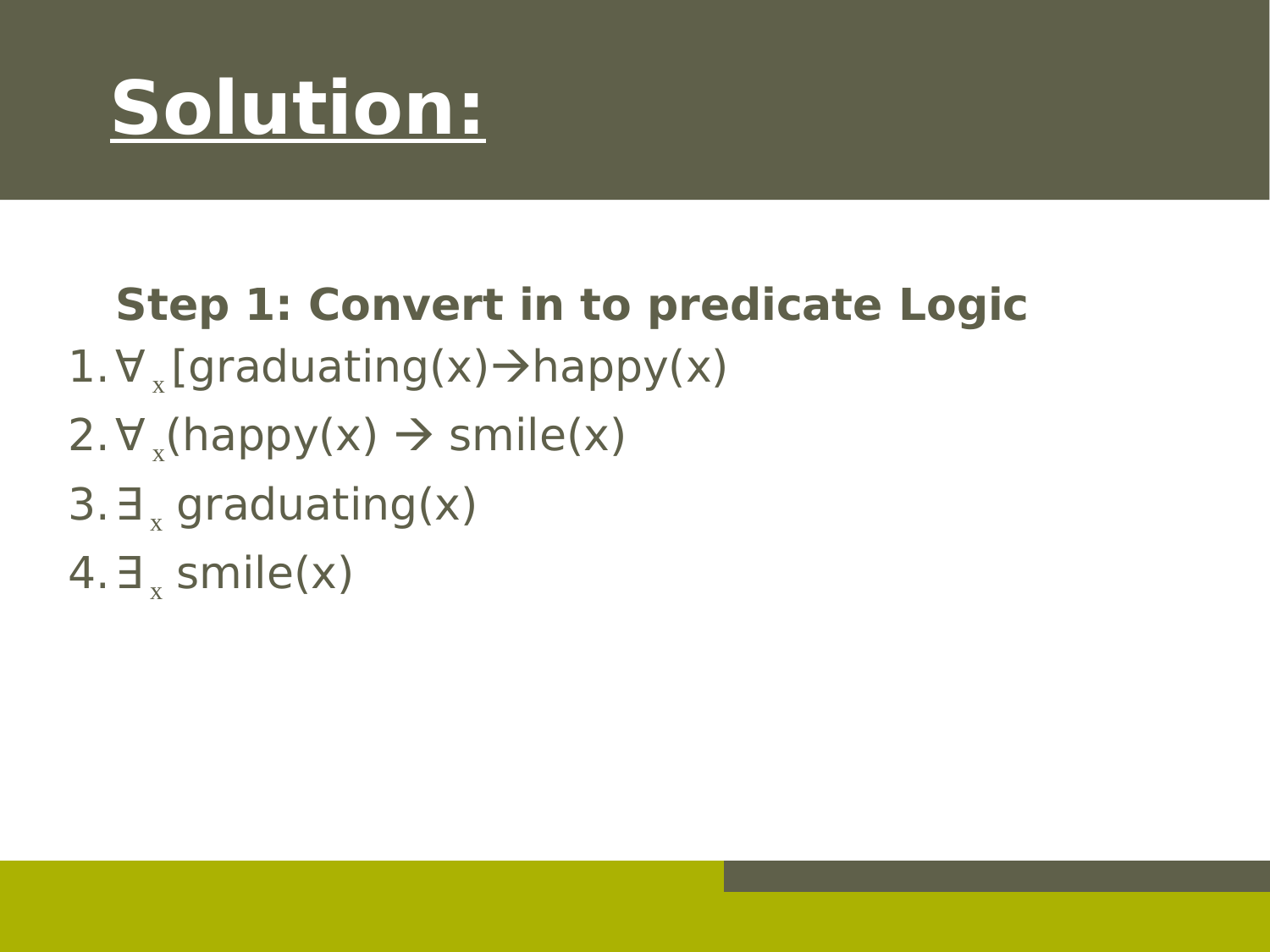

# Solution:
Step 1: Convert in to predicate Logic
∀ x [graduating(x)🡪happy(x)
∀ x(happy(x) 🡪 smile(x)
∃ x graduating(x)
∃ x smile(x)